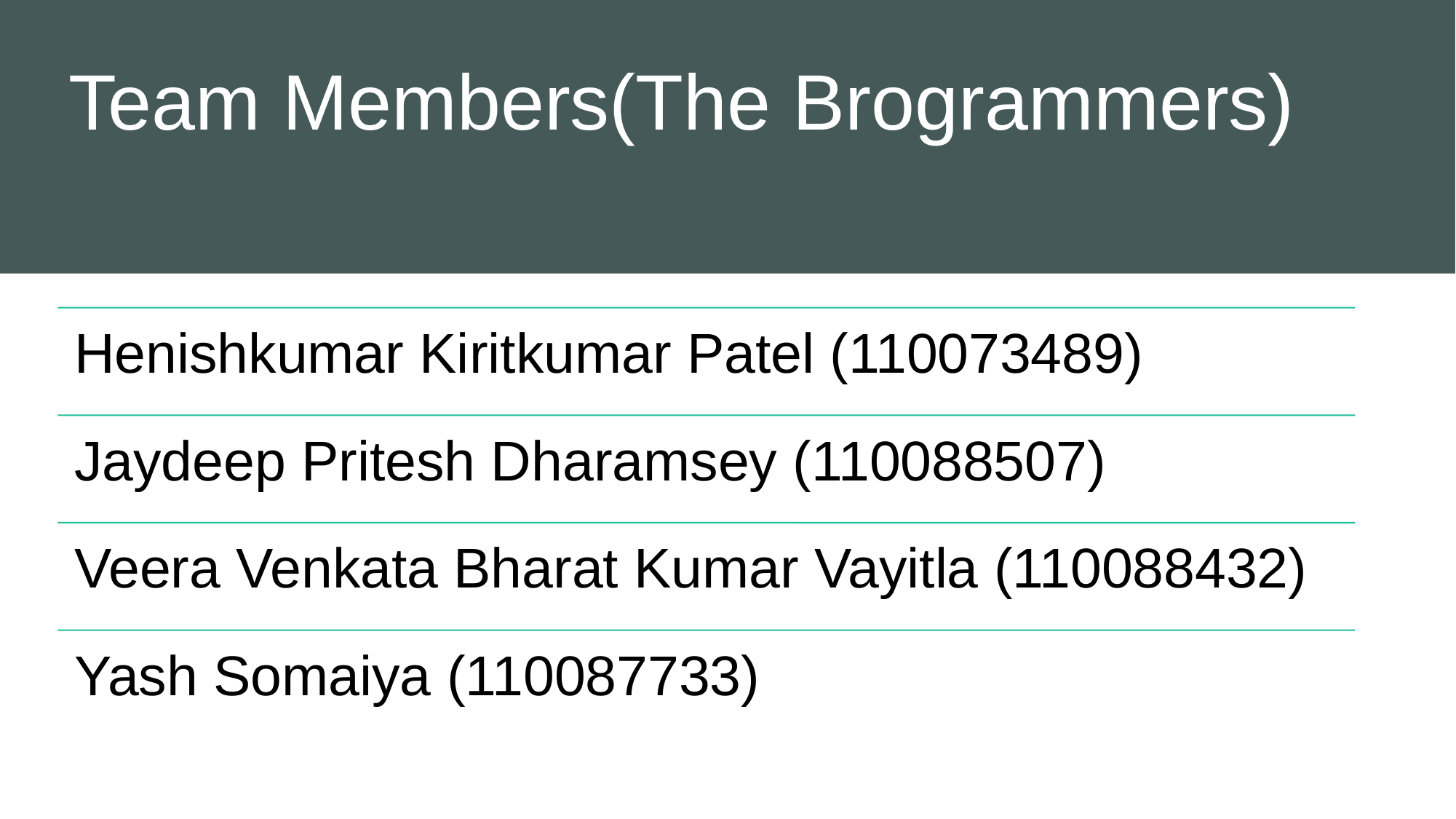

# Team Members(The Brogrammers)
Henishkumar Kiritkumar Patel (110073489)
Jaydeep Pritesh Dharamsey (110088507)
Veera Venkata Bharat Kumar Vayitla (110088432)
Yash Somaiya (110087733)